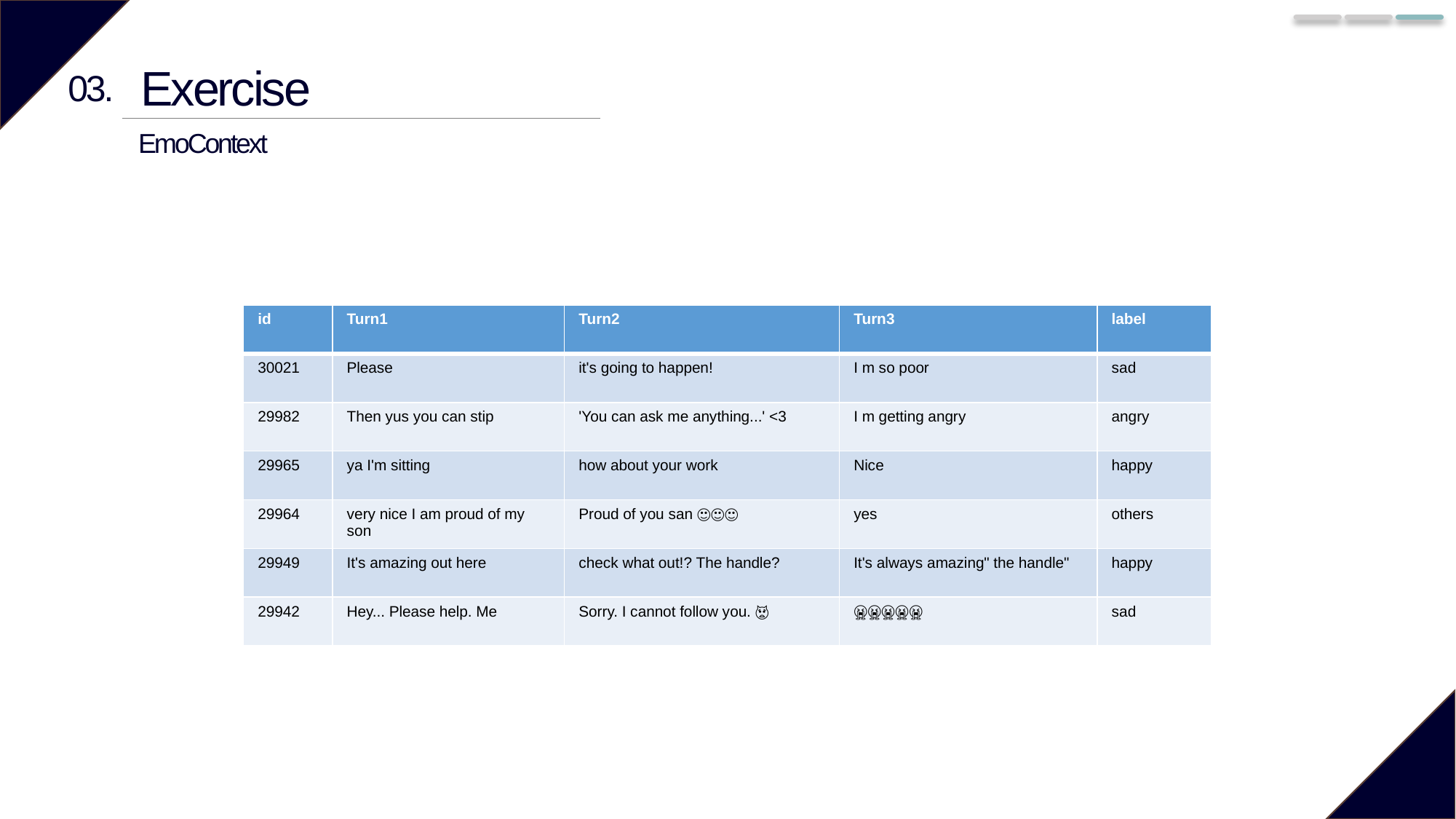

Exercise
03.
EmoContext
| id | Turn1 | Turn2 | Turn3 | label |
| --- | --- | --- | --- | --- |
| 30021 | Please | it's going to happen! | I m so poor | sad |
| 29982 | Then yus you can stip | 'You can ask me anything...' <3 | I m getting angry | angry |
| 29965 | ya I'm sitting | how about your work | Nice | happy |
| 29964 | very nice I am proud of my son | Proud of you san 🙂🙂🙂 | yes | others |
| 29949 | It's amazing out here | check what out!? The handle? | It's always amazing" the handle" | happy |
| 29942 | Hey... Please help. Me | Sorry. I cannot follow you. 🙀 | 😭😭😭😭😭 | sad |